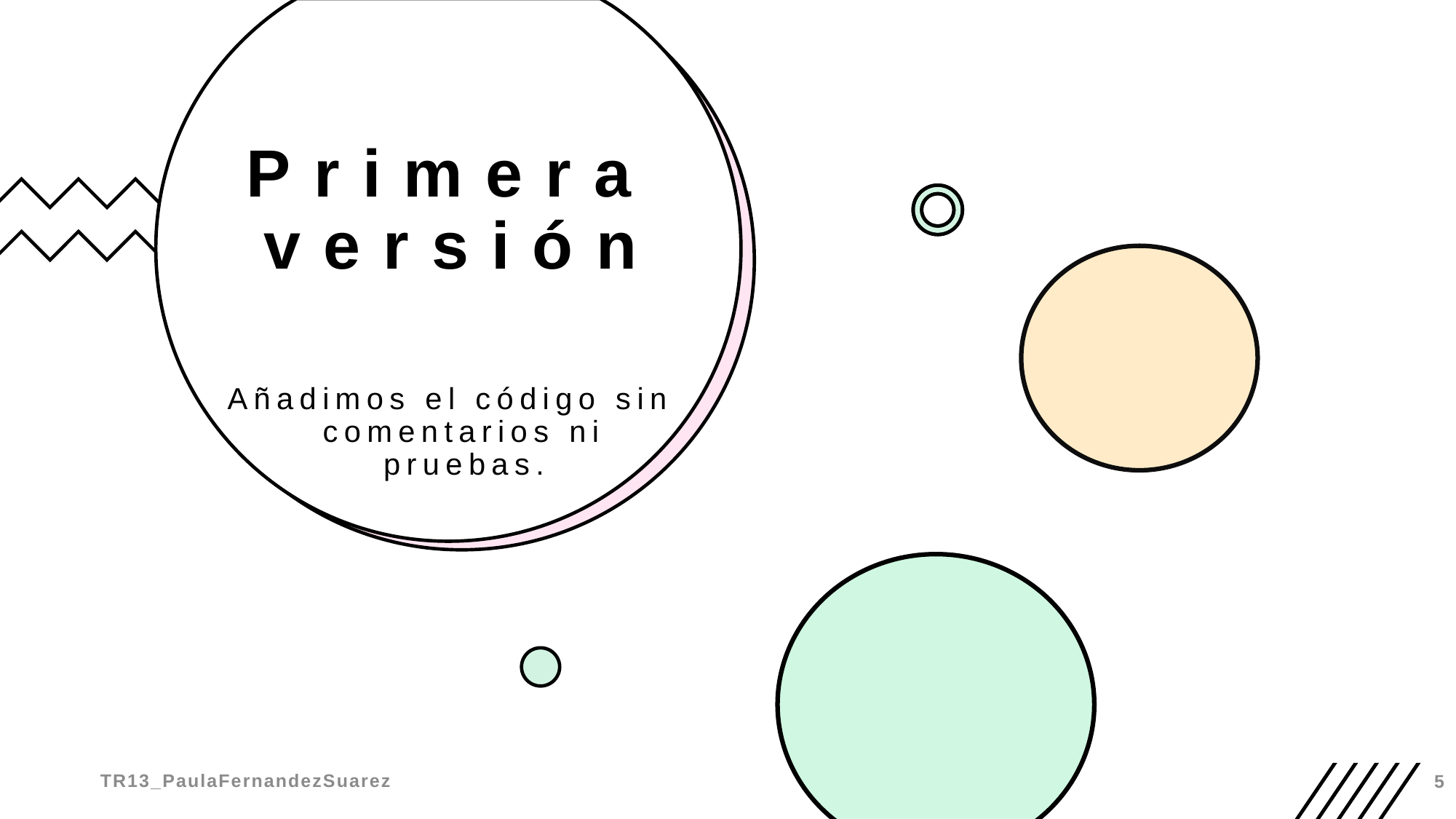

# Primera versión

Añadimos el código sin comentarios ni pruebas.

TR13_PaulaFernandezSuarez
5